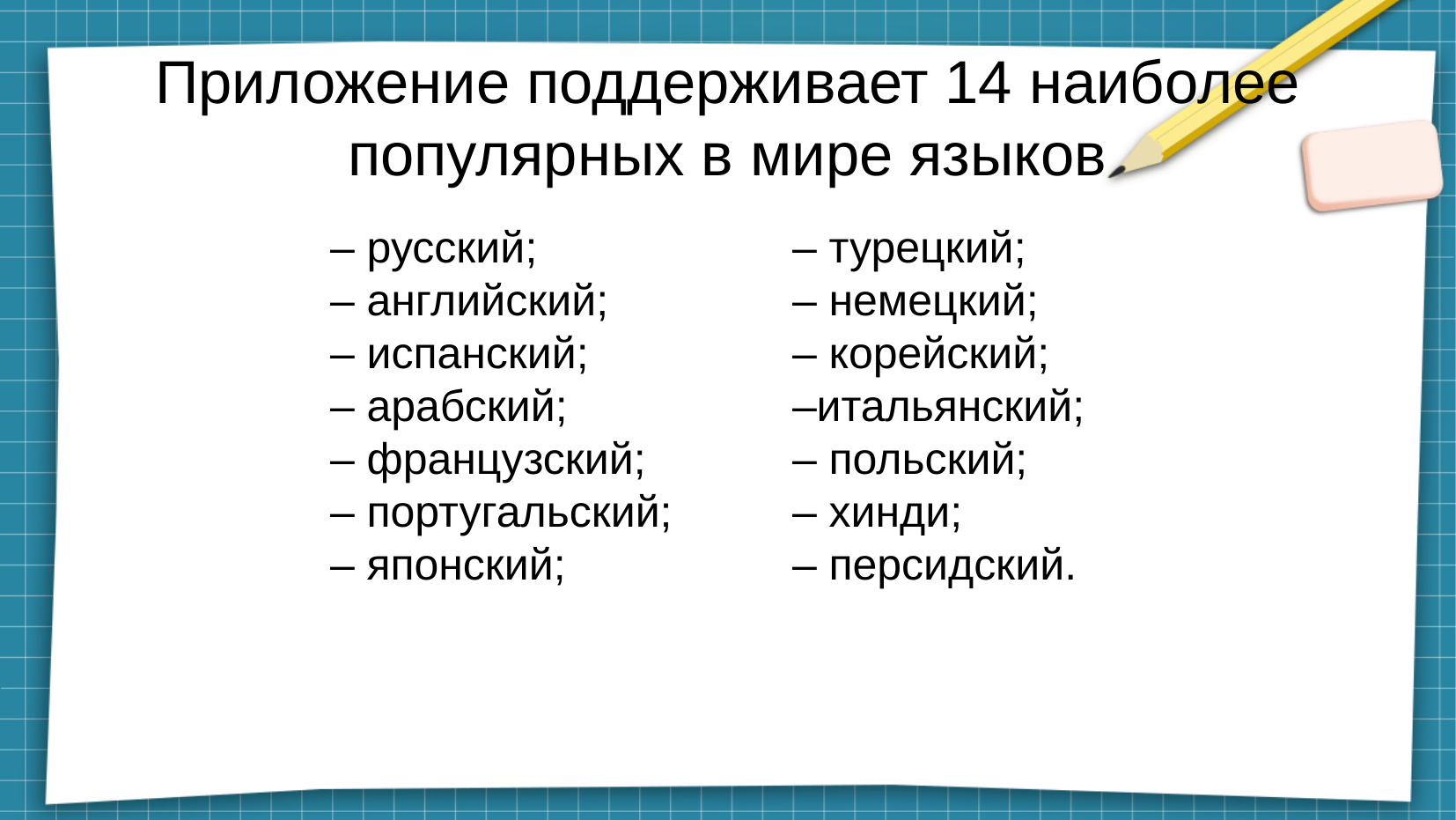

# Приложение поддерживает 14 наиболее популярных в мире языков
– русский;
– английский;
– испанский;
– арабский;
– французский;
– португальский;
– японский;

– турецкий;
– немецкий;
– корейский;
–итальянский;
– польский;
– хинди;
– персидский.